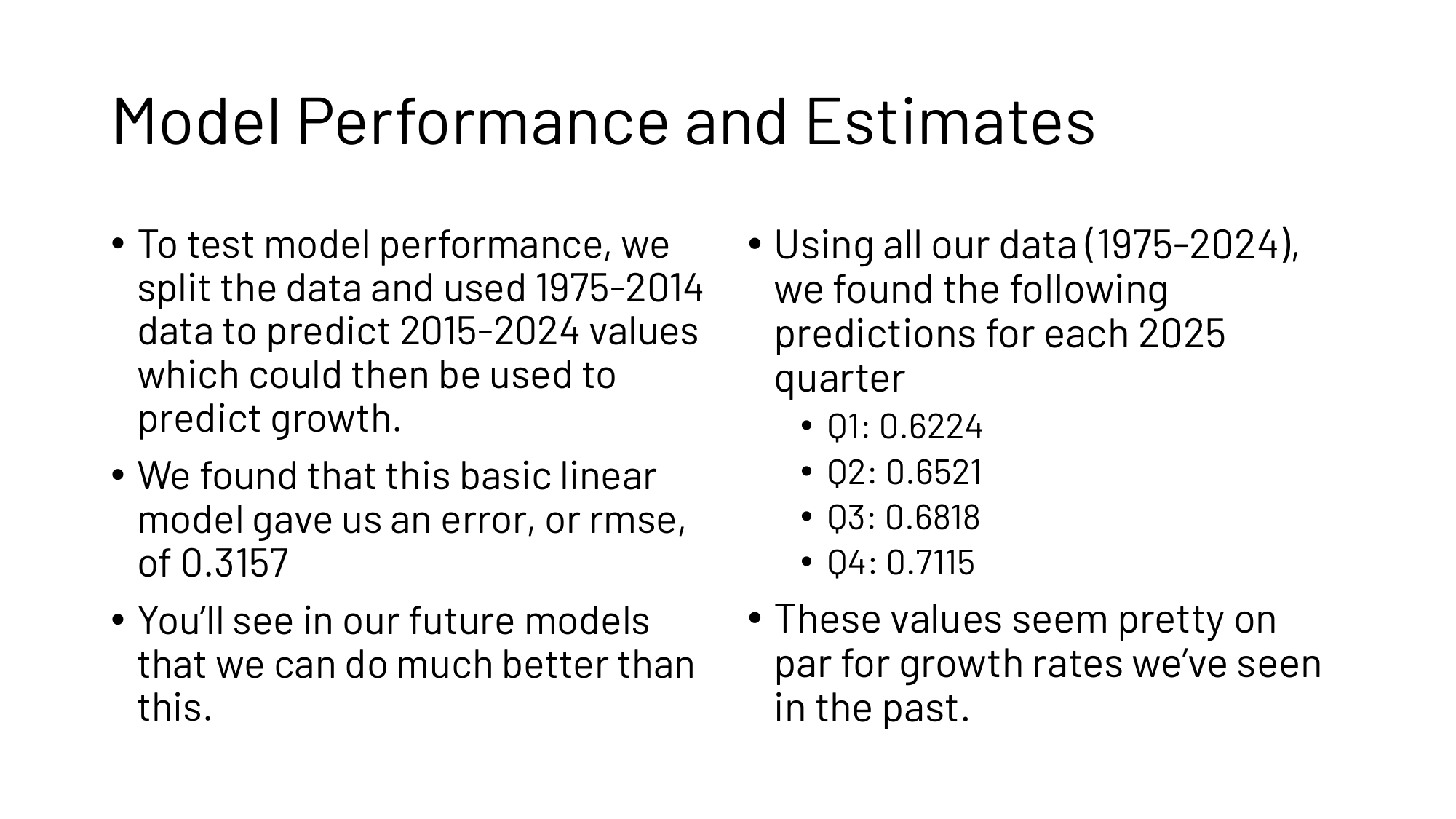

# Model Performance and Estimates
To test model performance, we split the data and used 1975-2014 data to predict 2015-2024 values which could then be used to predict growth.
We found that this basic linear model gave us an error, or rmse, of 0.3157
You’ll see in our future models that we can do much better than this.
Using all our data (1975-2024), we found the following predictions for each 2025 quarter
Q1: 0.6224
Q2: 0.6521
Q3: 0.6818
Q4: 0.7115
These values seem pretty on par for growth rates we’ve seen in the past.